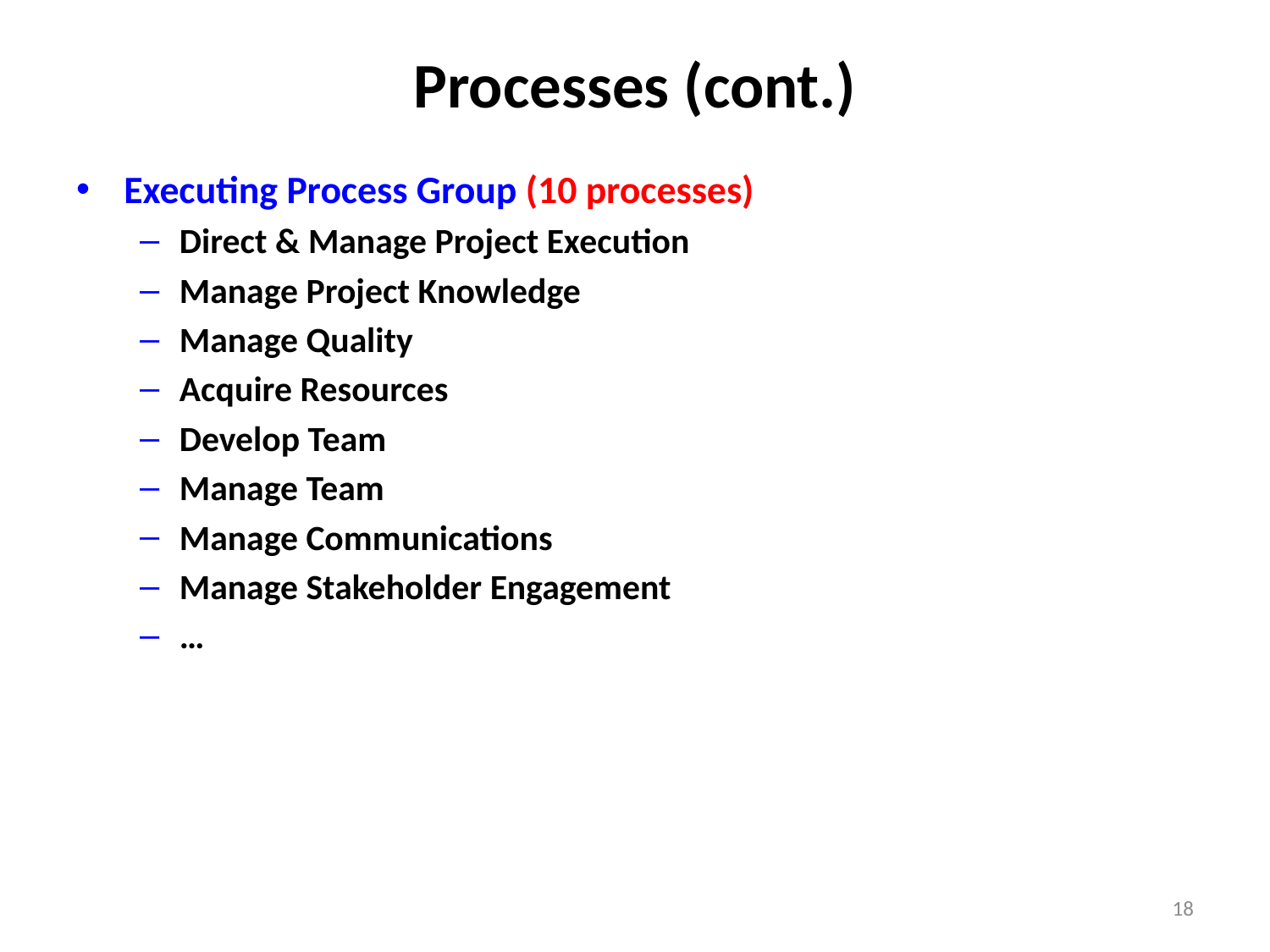

# Processes (cont.)
Executing Process Group (10 processes)
Direct & Manage Project Execution
Manage Project Knowledge
Manage Quality
Acquire Resources
Develop Team
Manage Team
Manage Communications
Manage Stakeholder Engagement
…

18